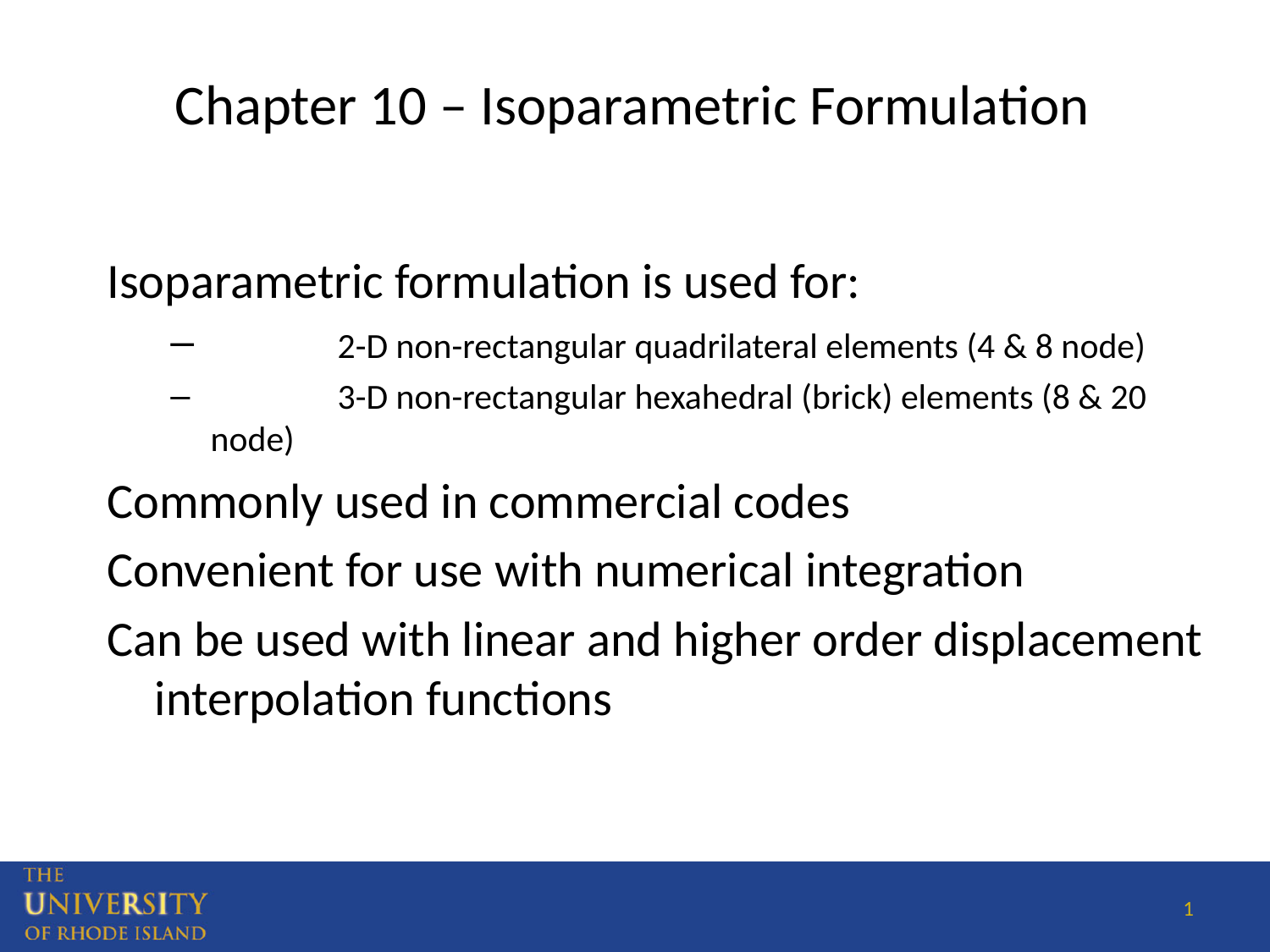

Chapter 10 – Isoparametric Formulation
Isoparametric formulation is used for:
	2-D non-rectangular quadrilateral elements (4 & 8 node)
	3-D non-rectangular hexahedral (brick) elements (8 & 20 node)
Commonly used in commercial codes
Convenient for use with numerical integration
Can be used with linear and higher order displacement interpolation functions